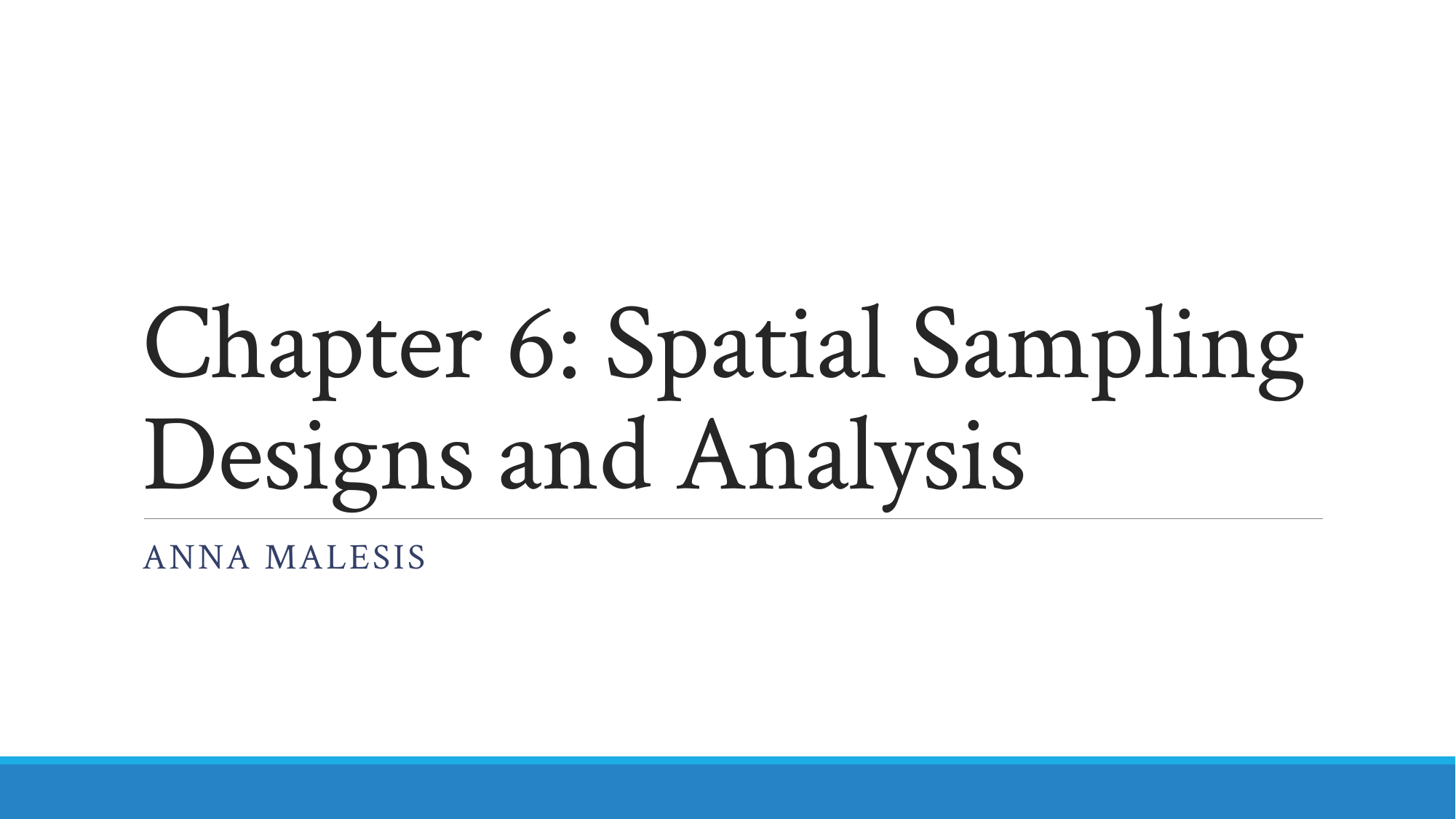

# Chapter 6: Spatial Sampling Designs and Analysis
Anna Malesis